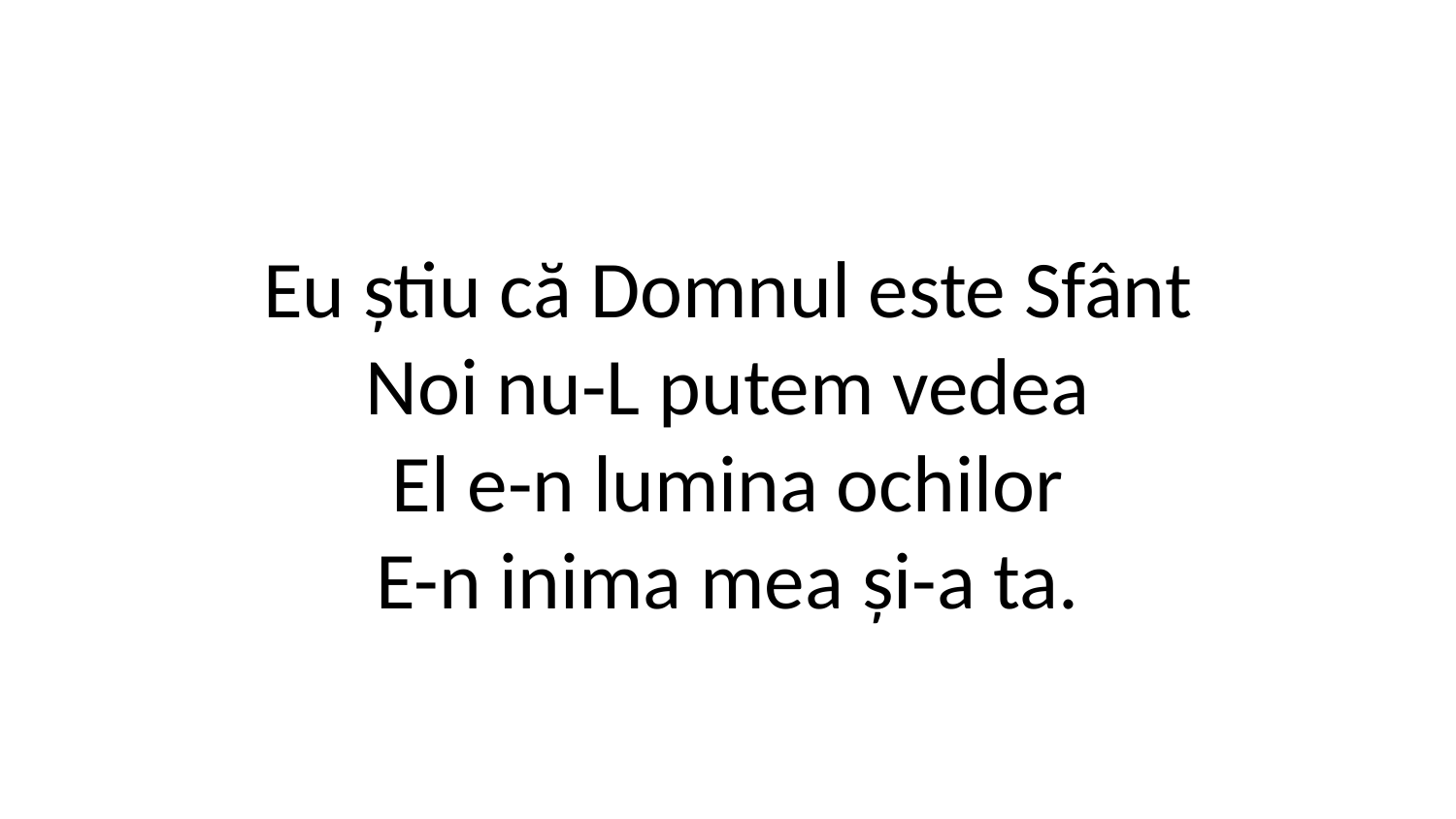

Eu știu că Domnul este Sfânt
Noi nu-L putem vedea
El e-n lumina ochilor
E-n inima mea și-a ta.